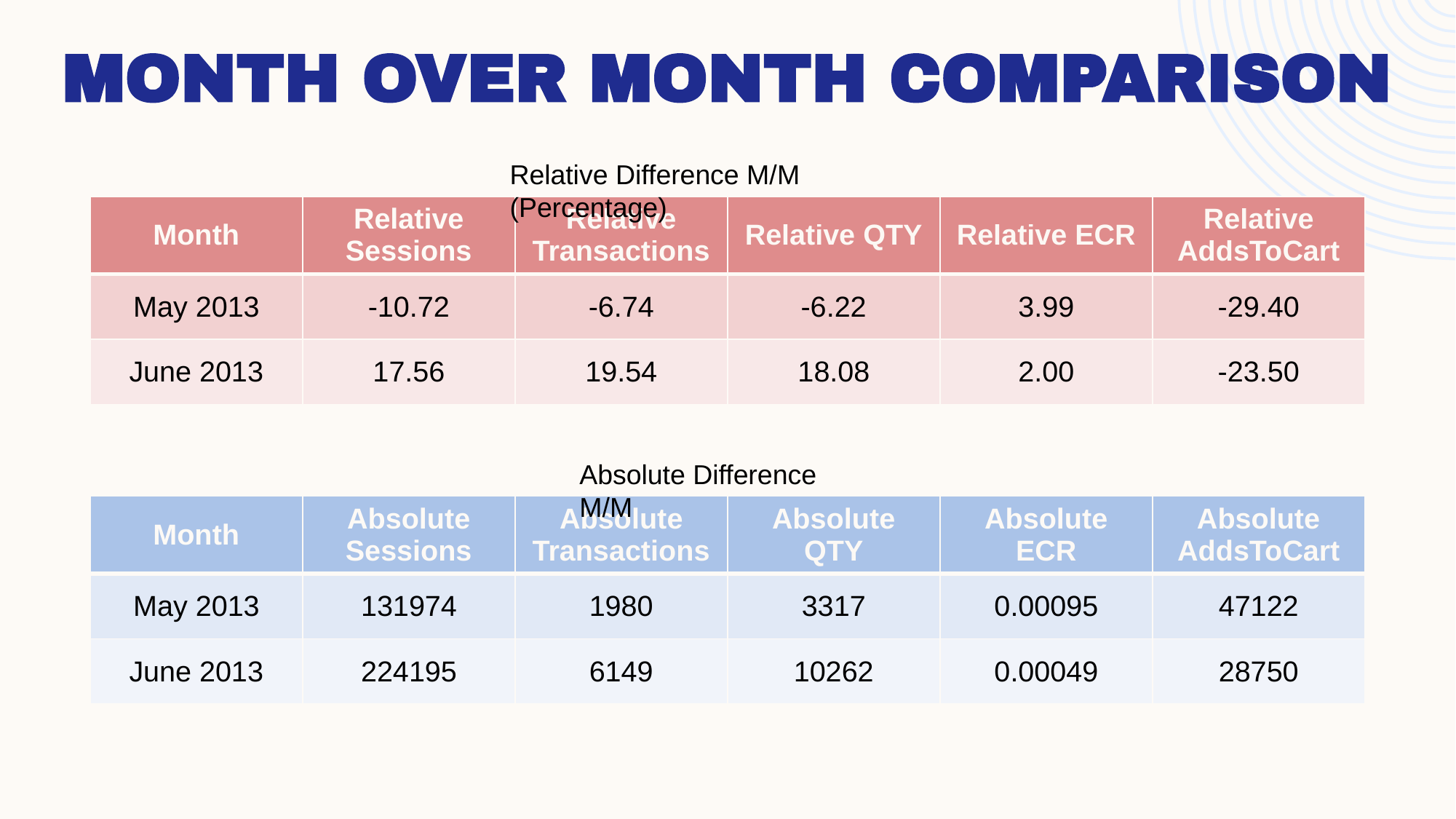

# Month over Month Comparison
Relative Difference M/M (Percentage)
| Month | Relative Sessions | Relative Transactions | Relative QTY | Relative ECR | Relative AddsToCart |
| --- | --- | --- | --- | --- | --- |
| May 2013 | -10.72 | -6.74 | -6.22 | 3.99 | -29.40 |
| June 2013 | 17.56 | 19.54 | 18.08 | 2.00 | -23.50 |
Absolute Difference M/M
| Month | Absolute Sessions | Absolute Transactions | Absolute QTY | Absolute ECR | Absolute AddsToCart |
| --- | --- | --- | --- | --- | --- |
| May 2013 | 131974 | 1980 | 3317 | 0.00095 | 47122 |
| June 2013 | 224195 | 6149 | 10262 | 0.00049 | 28750 |